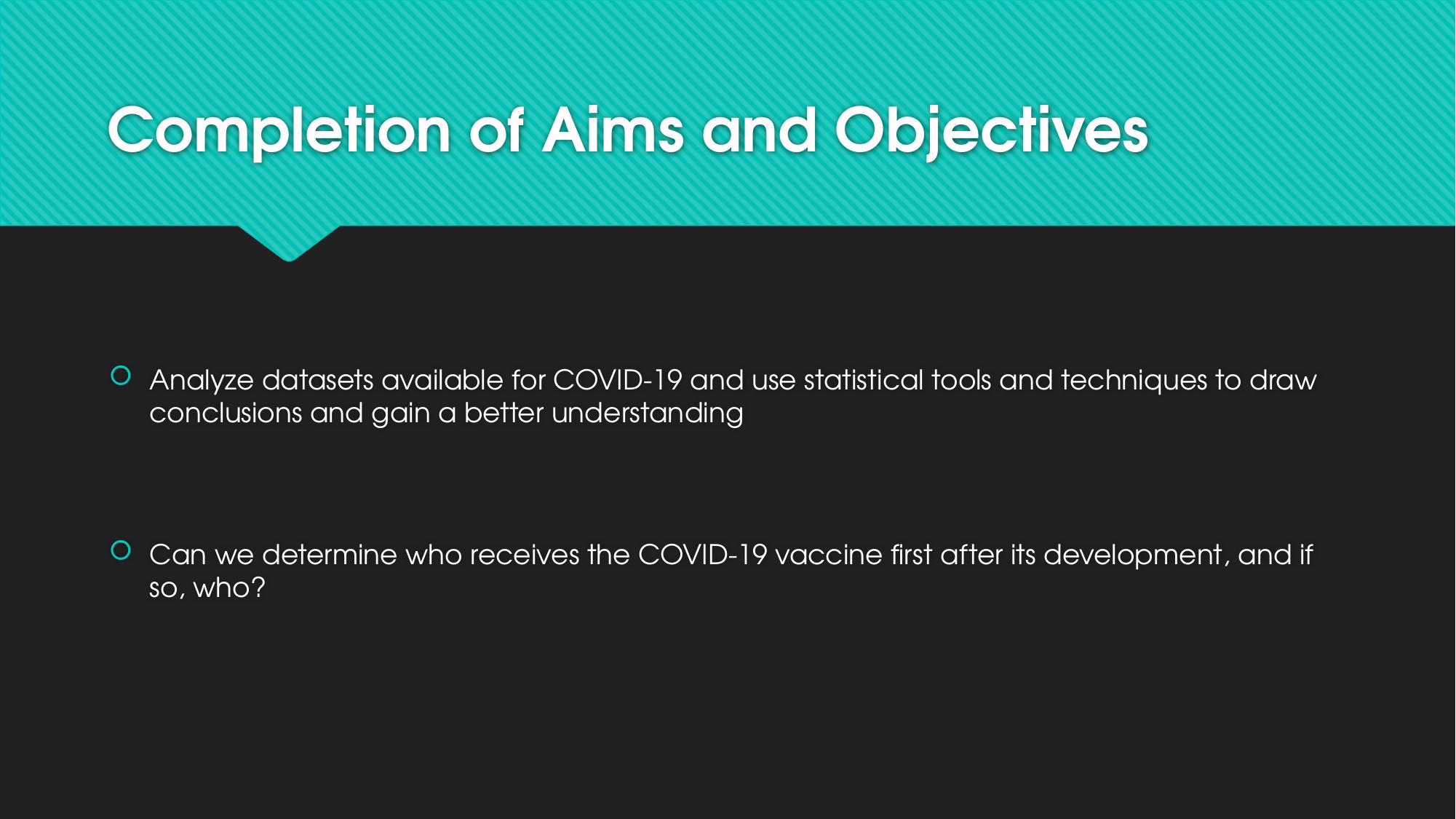

# Completion of Aims and Objectives
Analyze datasets available for COVID-19 and use statistical tools and techniques to draw conclusions and gain a better understanding

Can we determine who receives the COVID-19 vaccine first after its development, and if so, who?